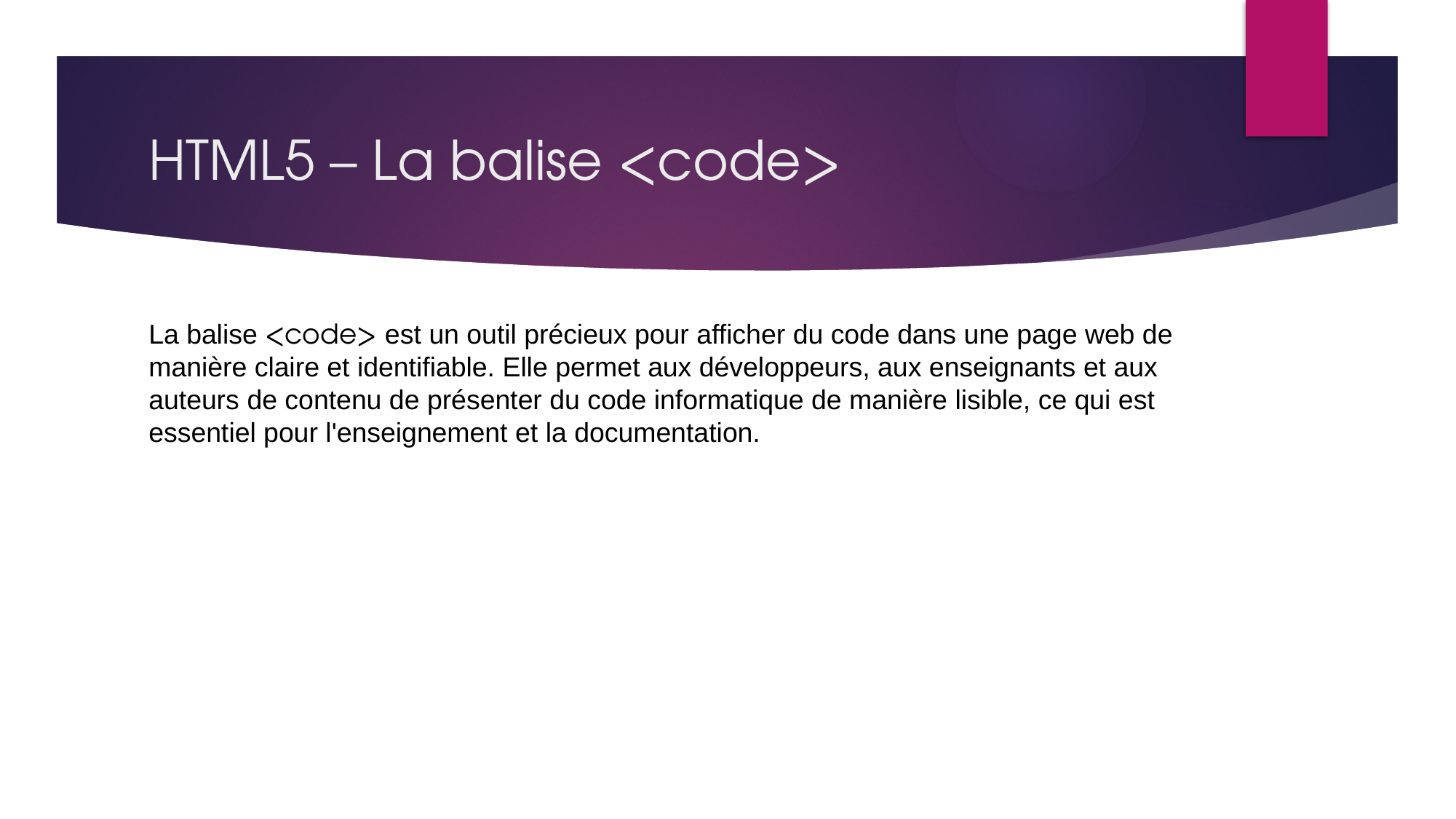

# HTML5 – La balise <code>
La balise <code> est un outil précieux pour afficher du code dans une page web de manière claire et identifiable. Elle permet aux développeurs, aux enseignants et aux auteurs de contenu de présenter du code informatique de manière lisible, ce qui est essentiel pour l'enseignement et la documentation.